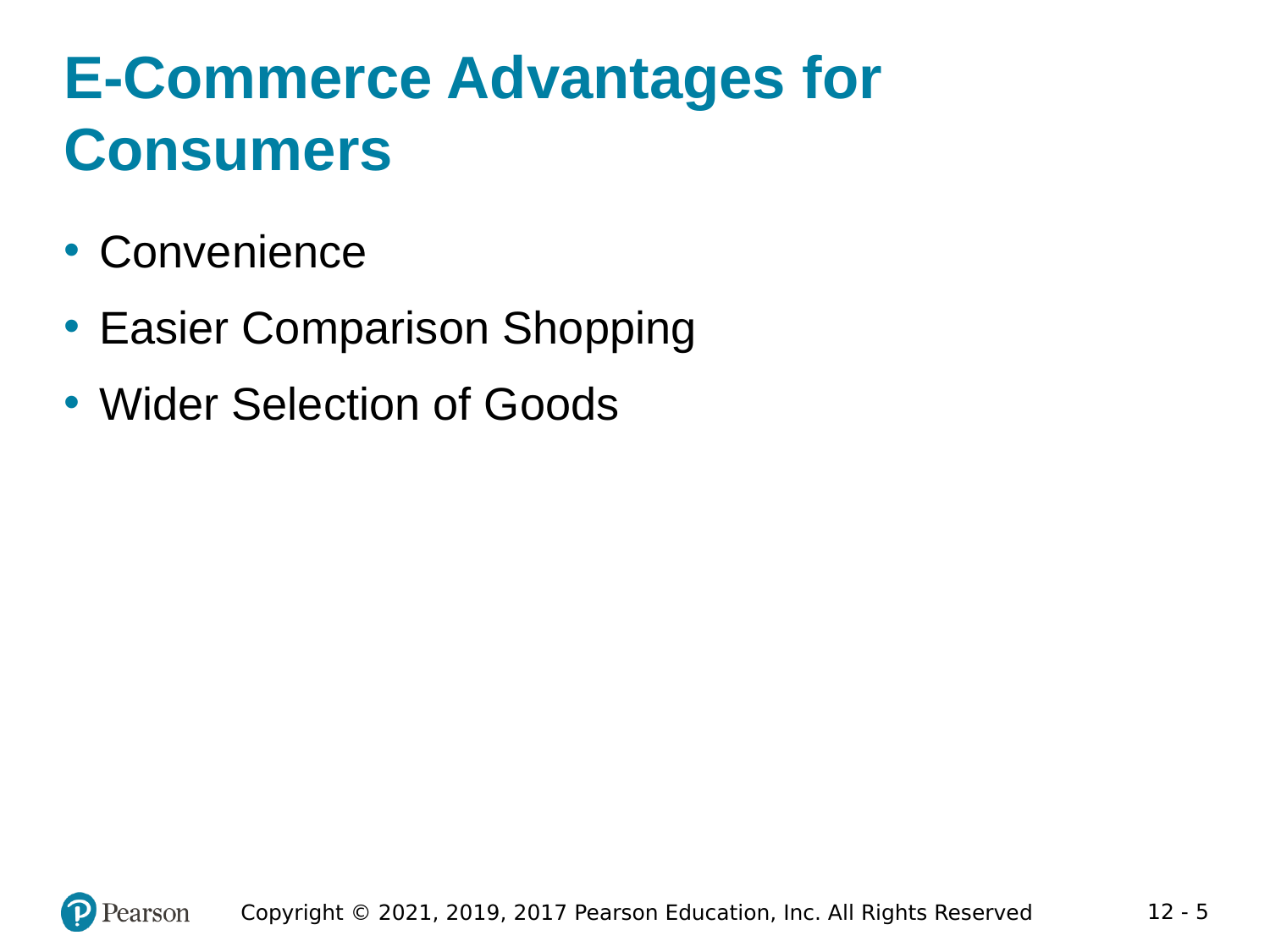

# E-Commerce Advantages for Consumers
Convenience
Easier Comparison Shopping
Wider Selection of Goods